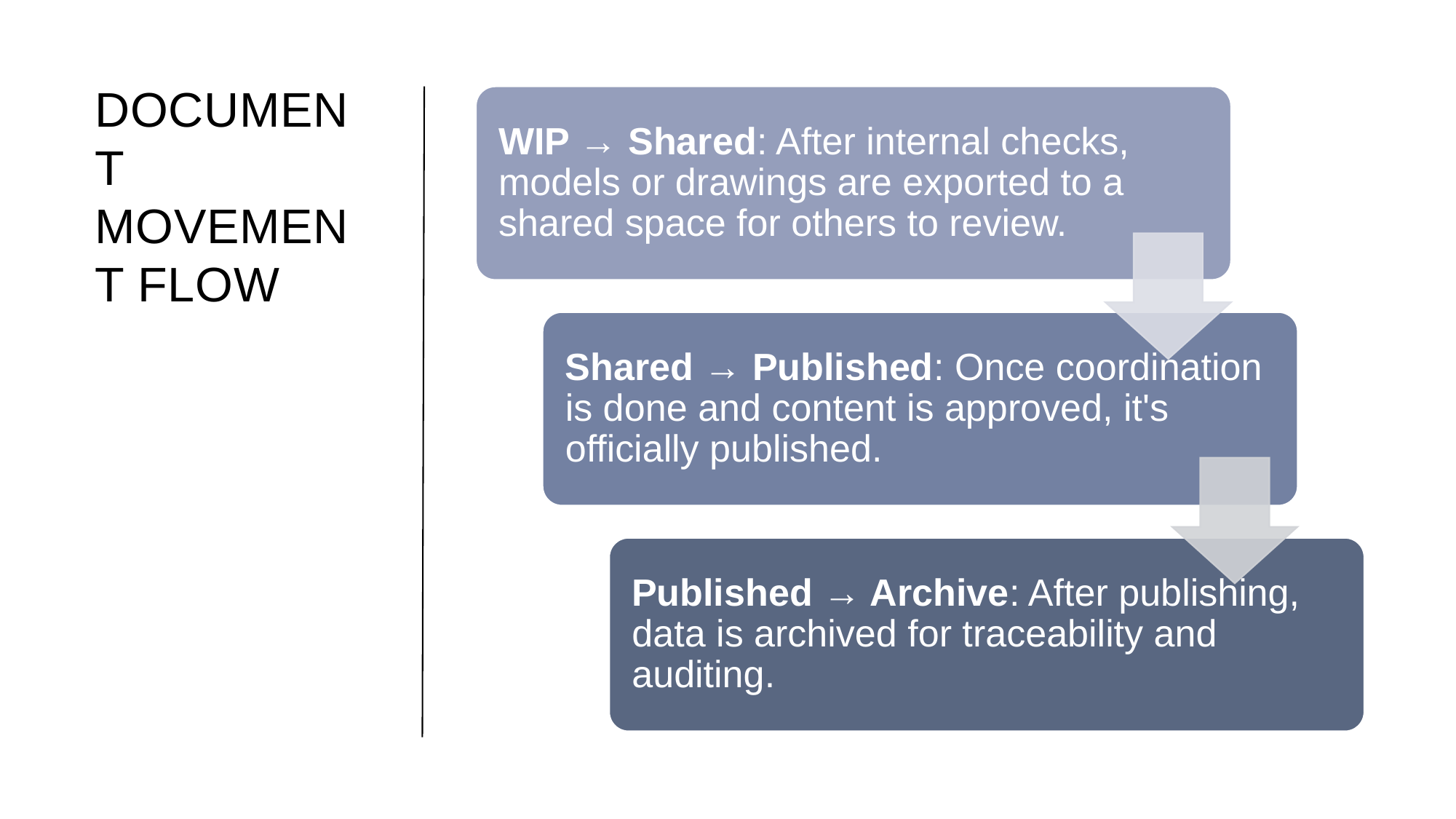

# Document Movement Flow
WIP → Shared: After internal checks, models or drawings are exported to a shared space for others to review.
Shared → Published: Once coordination is done and content is approved, it's officially published.
Published → Archive: After publishing, data is archived for traceability and auditing.